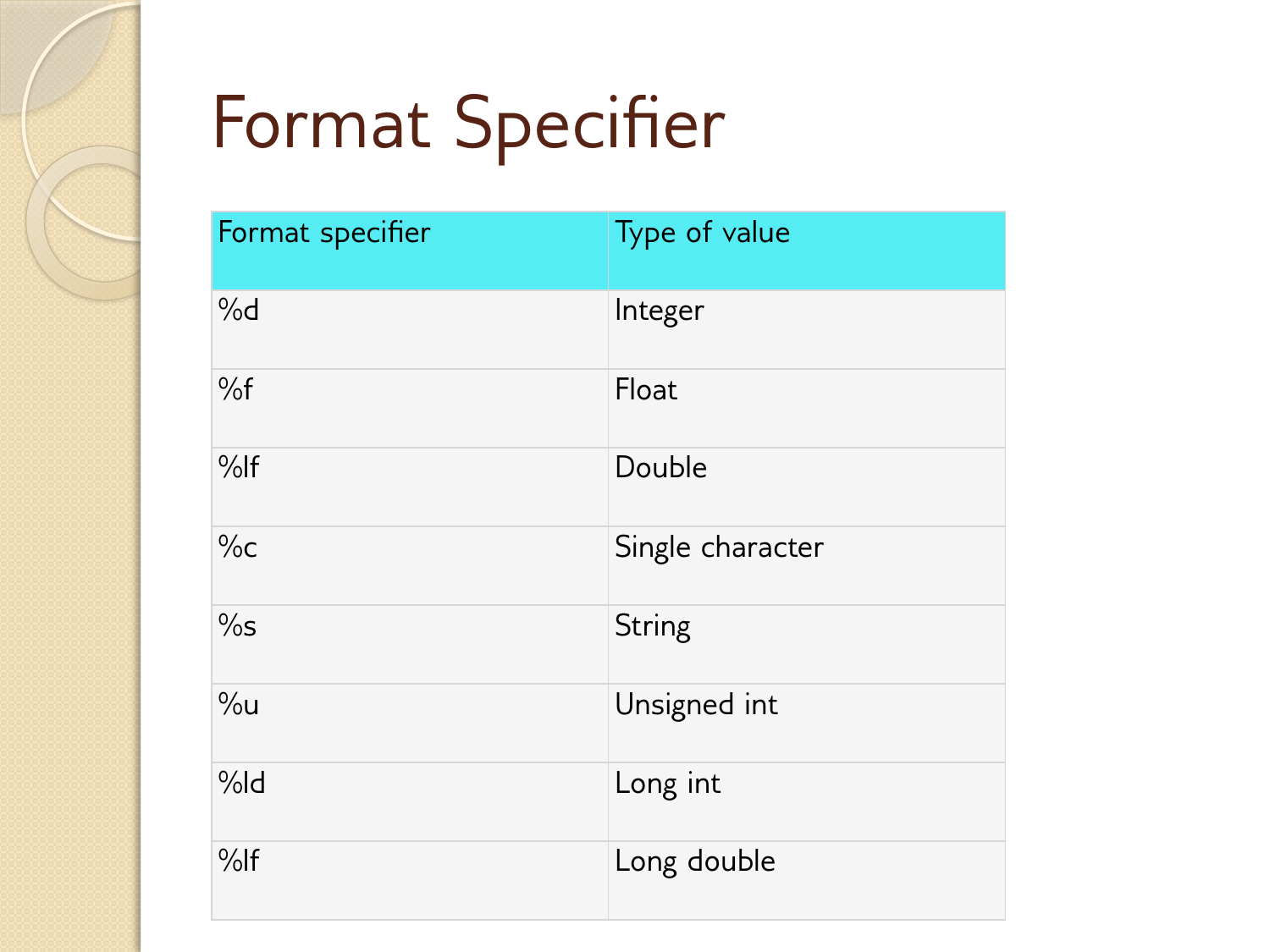

# Format Specifier
| Format specifier | Type of value |
| --- | --- |
| %d | Integer |
| %f | Float |
| %lf | Double |
| %c | Single character |
| %s | String |
| %u | Unsigned int |
| %ld | Long int |
| %lf | Long double |